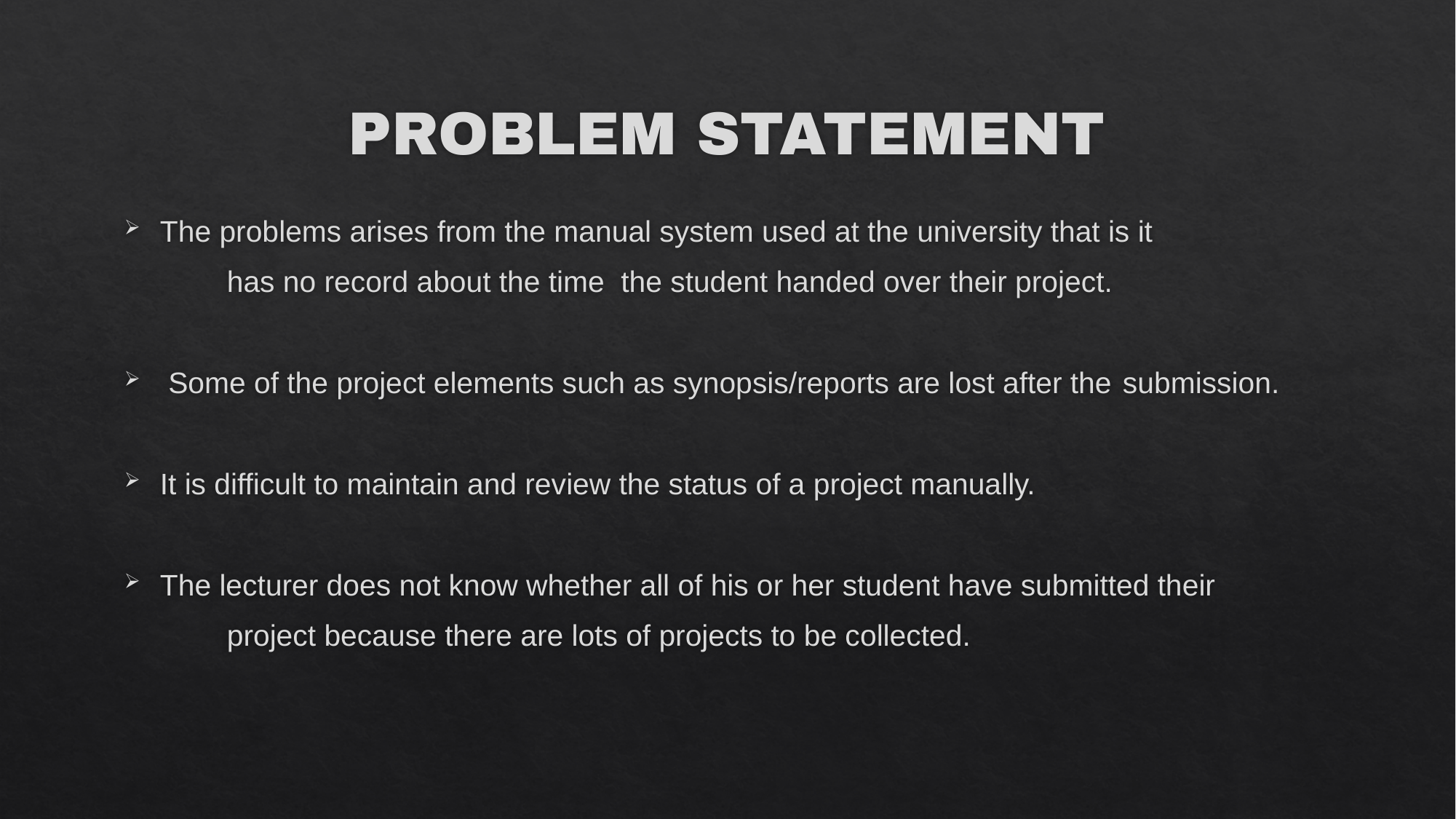

# PROBLEM STATEMENT
The problems arises from the manual system used at the university that is it
	has no record about the time  the student handed over their project.

 Some of the project elements such as synopsis/reports are lost after the 	submission.

It is difficult to maintain and review the status of a project manually.

The lecturer does not know whether all of his or her student have submitted their
 	project because there are lots of projects to be collected.